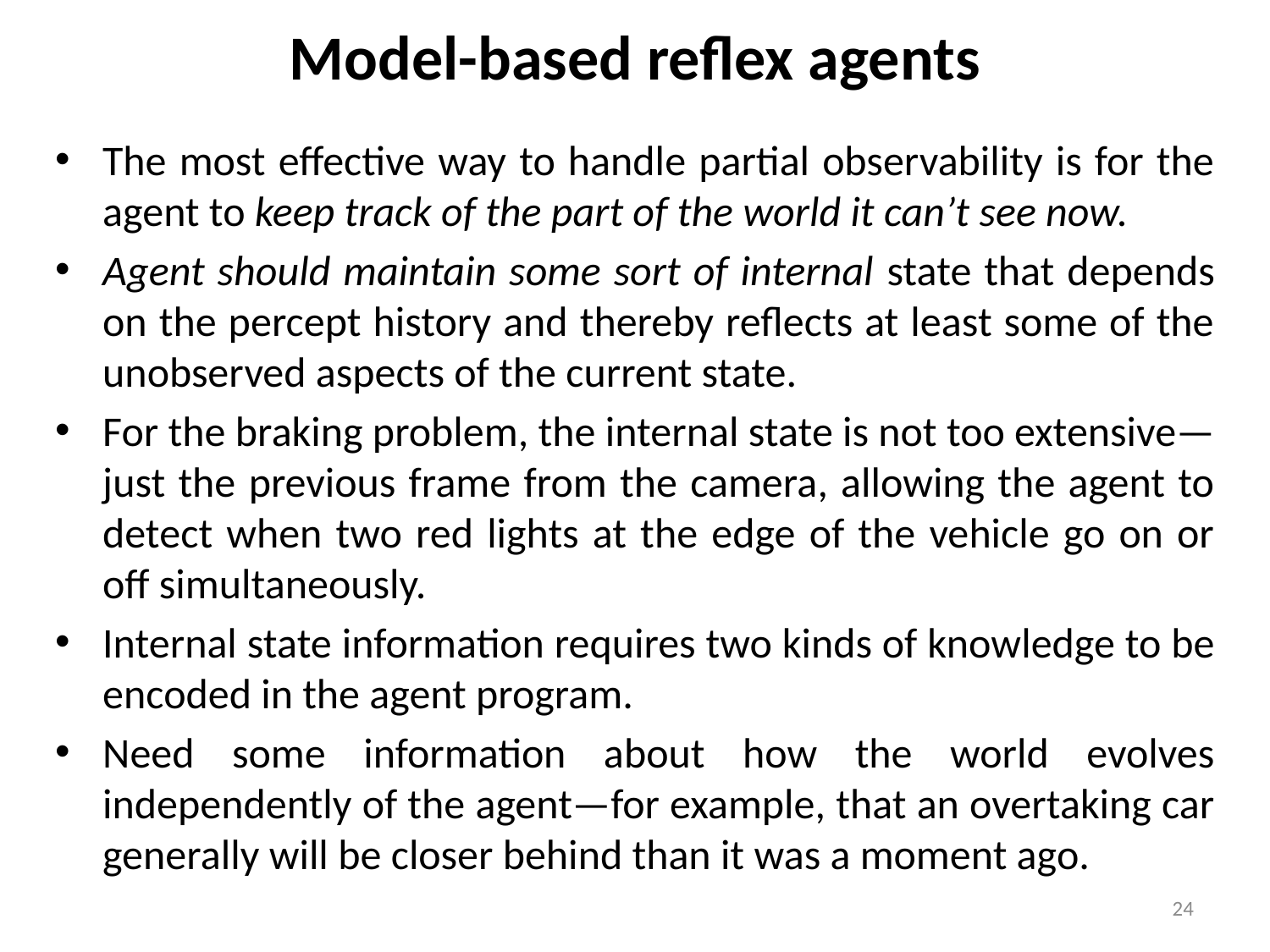

# Model-based reflex agents
The most effective way to handle partial observability is for the agent to keep track of the part of the world it can’t see now.
Agent should maintain some sort of internal state that depends on the percept history and thereby reflects at least some of the unobserved aspects of the current state.
For the braking problem, the internal state is not too extensive—just the previous frame from the camera, allowing the agent to detect when two red lights at the edge of the vehicle go on or off simultaneously.
Internal state information requires two kinds of knowledge to be encoded in the agent program.
Need some information about how the world evolves independently of the agent—for example, that an overtaking car generally will be closer behind than it was a moment ago.

24